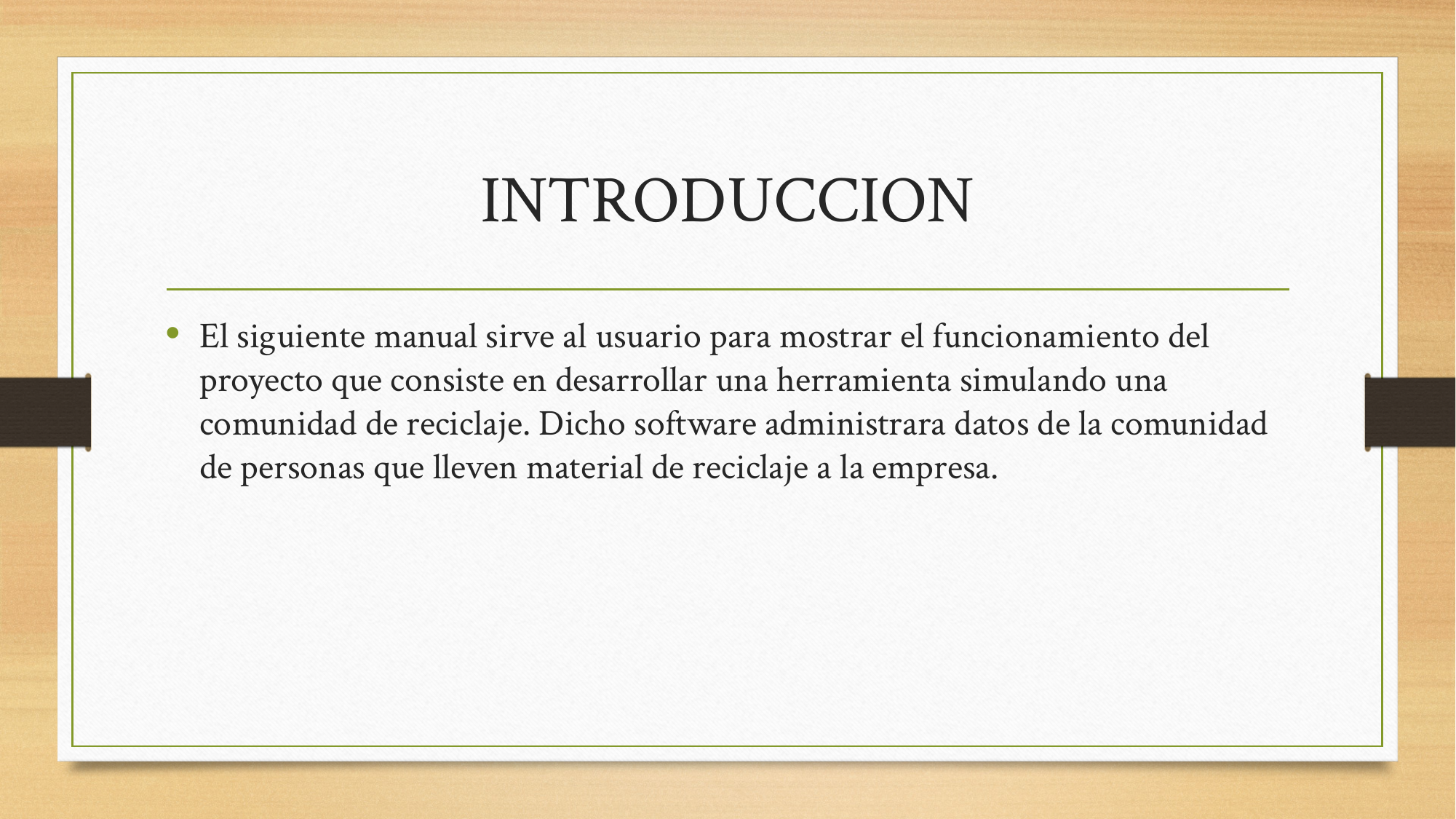

# INTRODUCCION
El siguiente manual sirve al usuario para mostrar el funcionamiento del proyecto que consiste en desarrollar una herramienta simulando una comunidad de reciclaje. Dicho software administrara datos de la comunidad de personas que lleven material de reciclaje a la empresa.